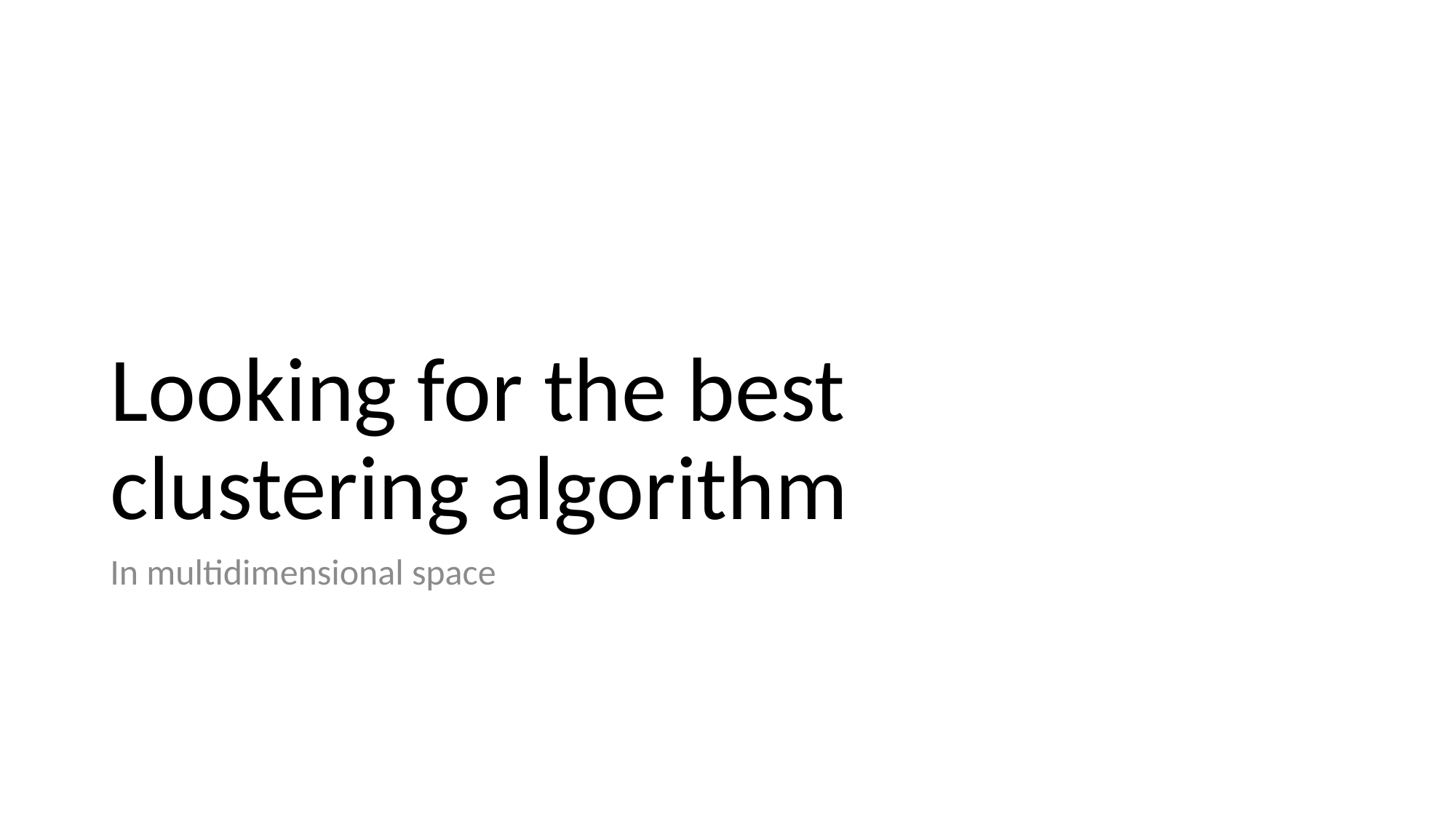

# Looking for the best clustering algorithm
In multidimensional space